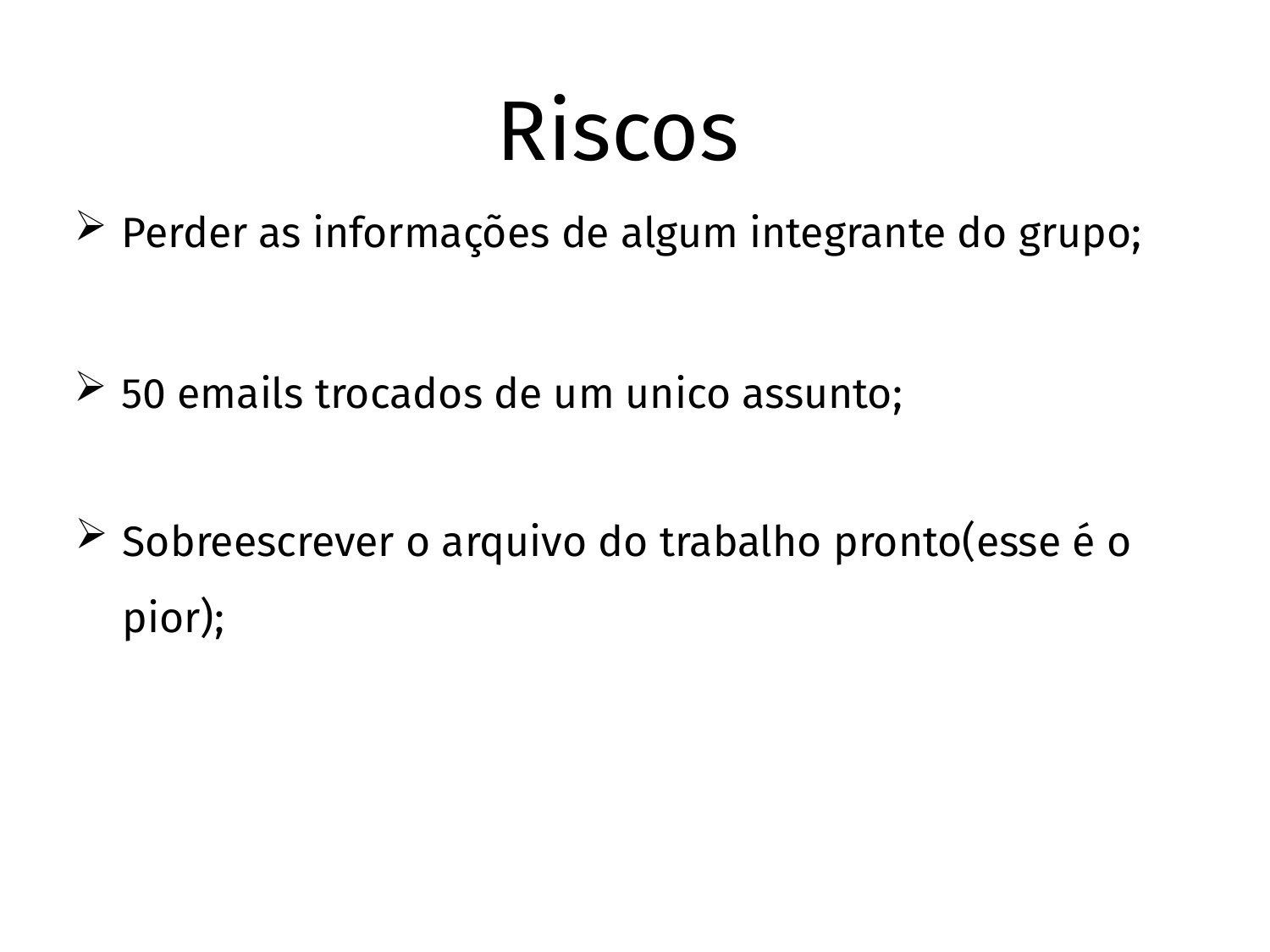

Riscos
# Perder as informações de algum integrante do grupo;
50 emails trocados de um unico assunto;
Sobreescrever o arquivo do trabalho pronto(esse é o pior);